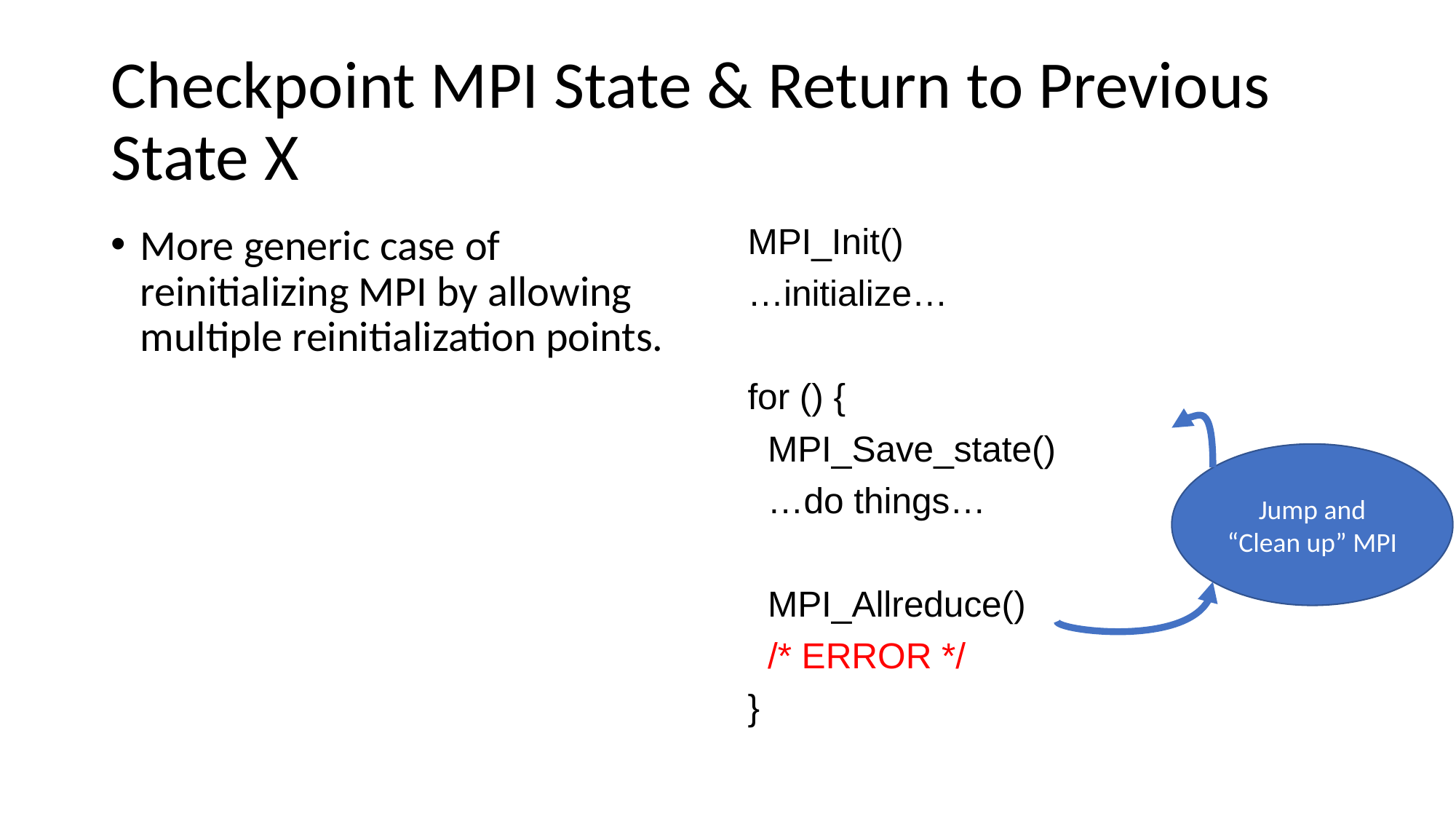

# Checkpoint MPI State & Return to Previous State X
More generic case of reinitializing MPI by allowing multiple reinitialization points.
MPI_Init()
…initialize…

for () {
  MPI_Save_state()
  …do things…

  MPI_Allreduce()
  /* ERROR */
}
Jump and “Clean up” MPI